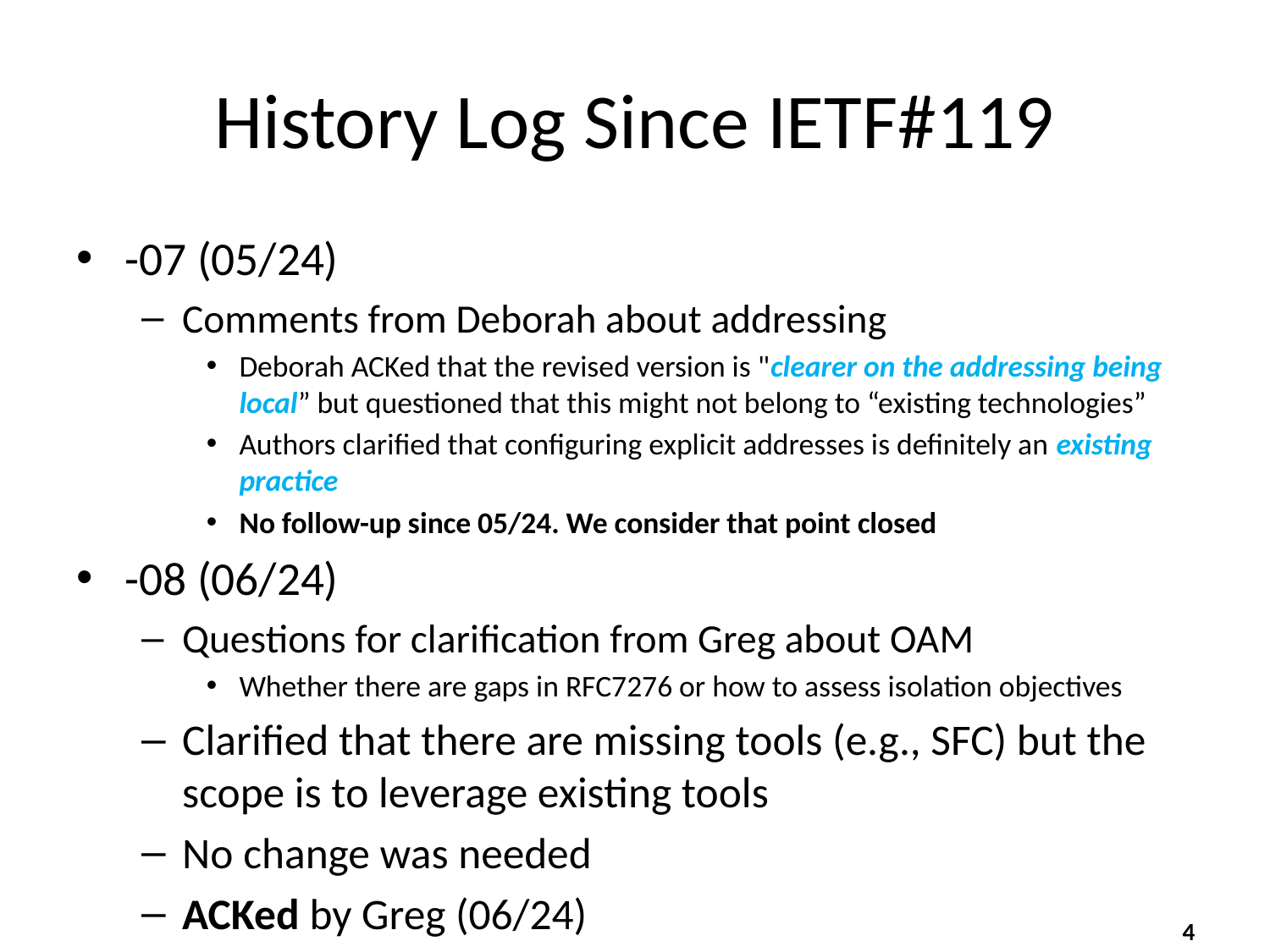

# History Log Since IETF#119
-07 (05/24)
Comments from Deborah about addressing
Deborah ACKed that the revised version is "clearer on the addressing being local” but questioned that this might not belong to “existing technologies”
Authors clarified that configuring explicit addresses is definitely an existing practice
No follow-up since 05/24. We consider that point closed
-08 (06/24)
Questions for clarification from Greg about OAM
Whether there are gaps in RFC7276 or how to assess isolation objectives
Clarified that there are missing tools (e.g., SFC) but the scope is to leverage existing tools
No change was needed
ACKed by Greg (06/24)